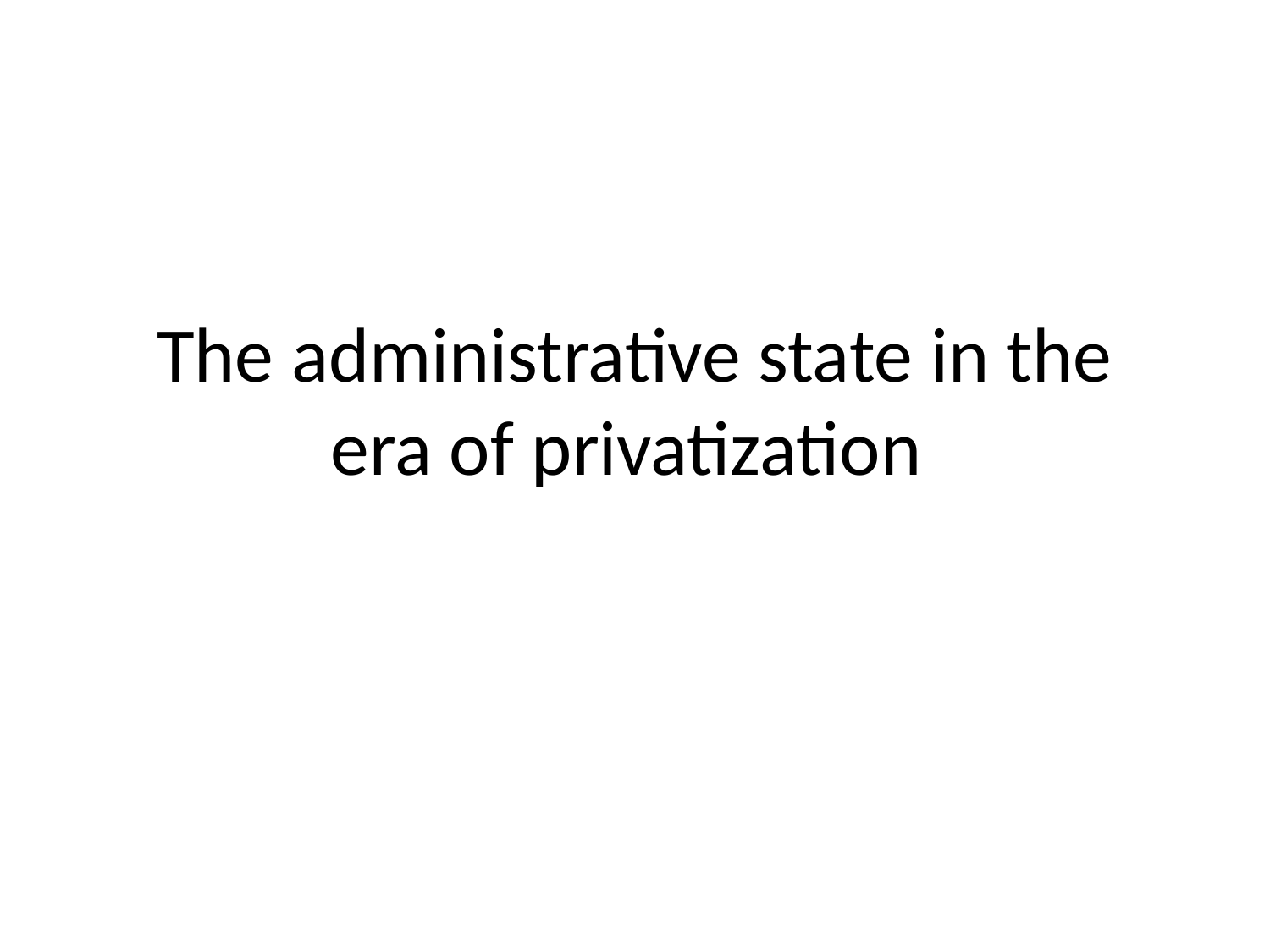

# The administrative state in the era of privatization